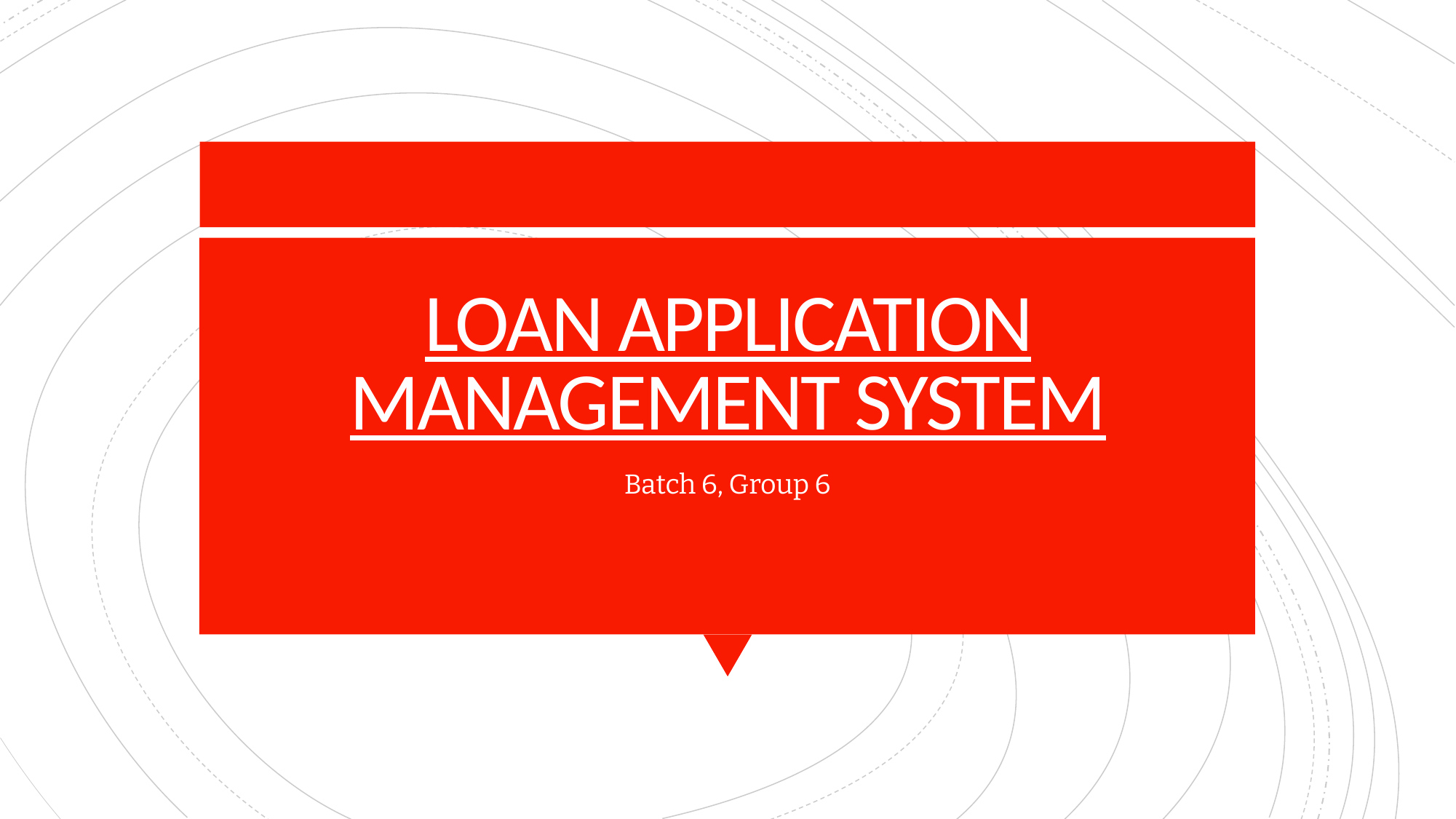

# LOAN APPLICATION MANAGEMENT SYSTEM
Batch 6, Group 6